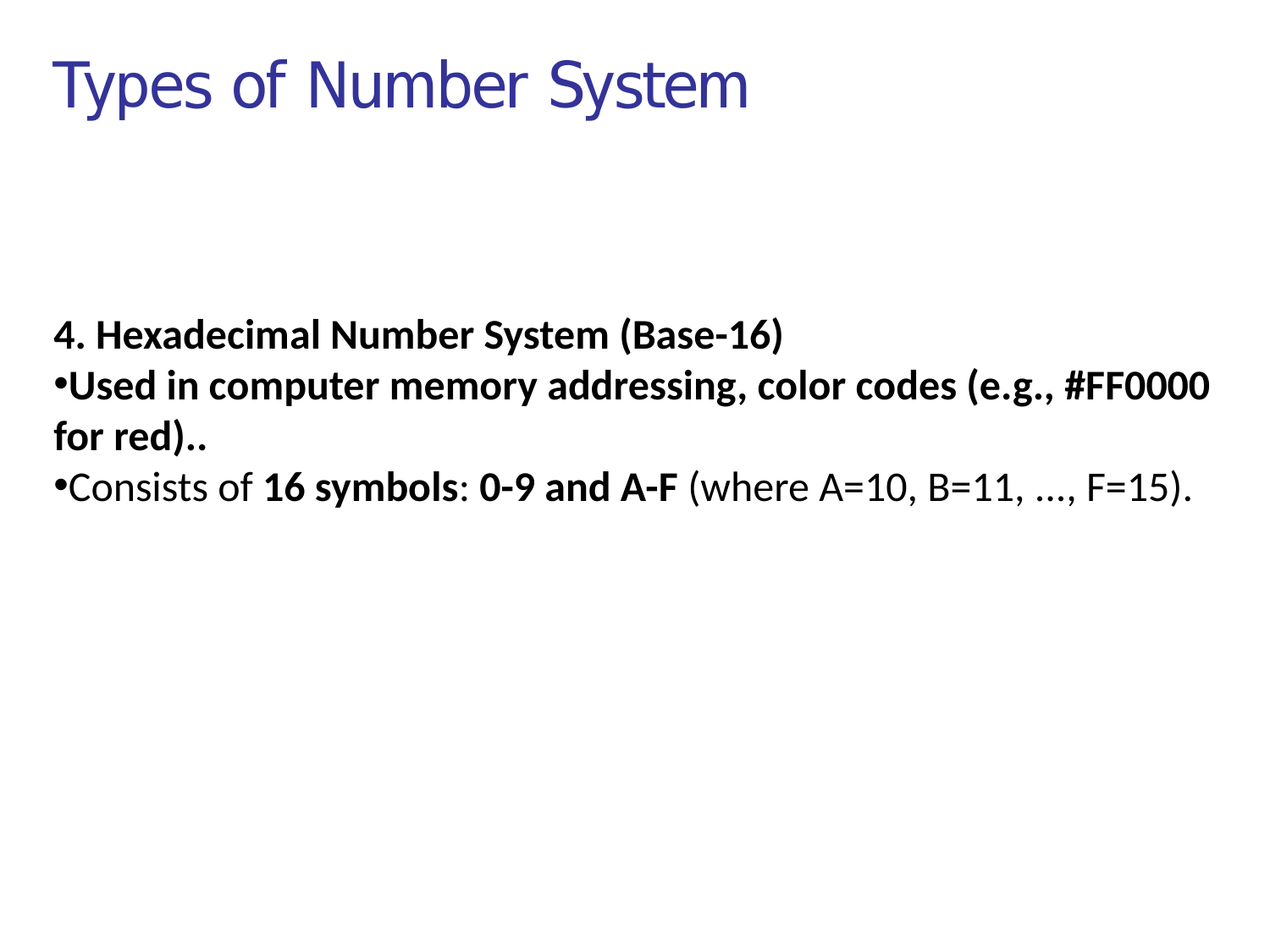

Types of Number System
4. Hexadecimal Number System (Base-16)
Used in computer memory addressing, color codes (e.g., #FF0000 for red)..
Consists of 16 symbols: 0-9 and A-F (where A=10, B=11, ..., F=15).

11